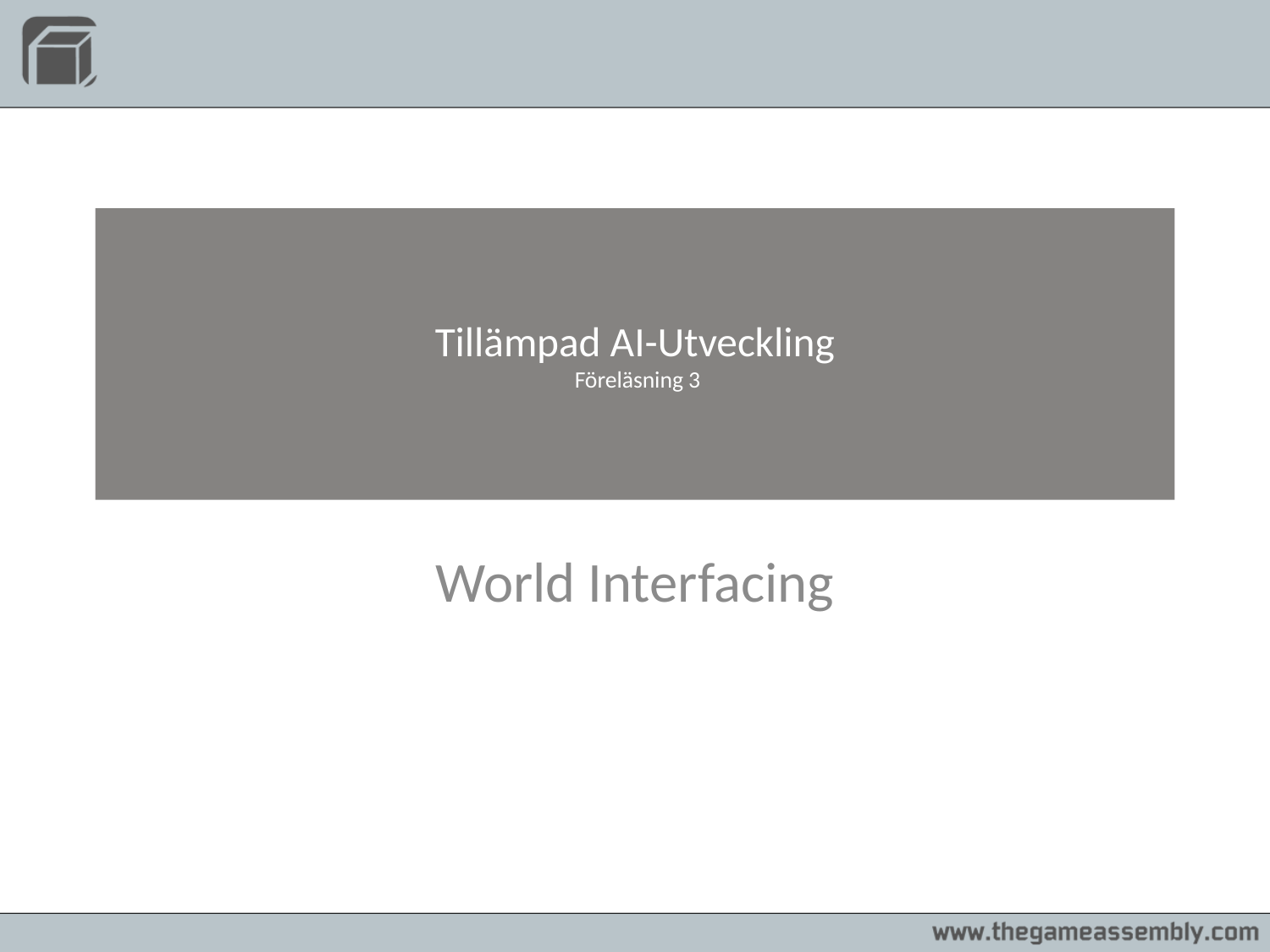

# Tillämpad AI-Utveckling Föreläsning 3
World Interfacing